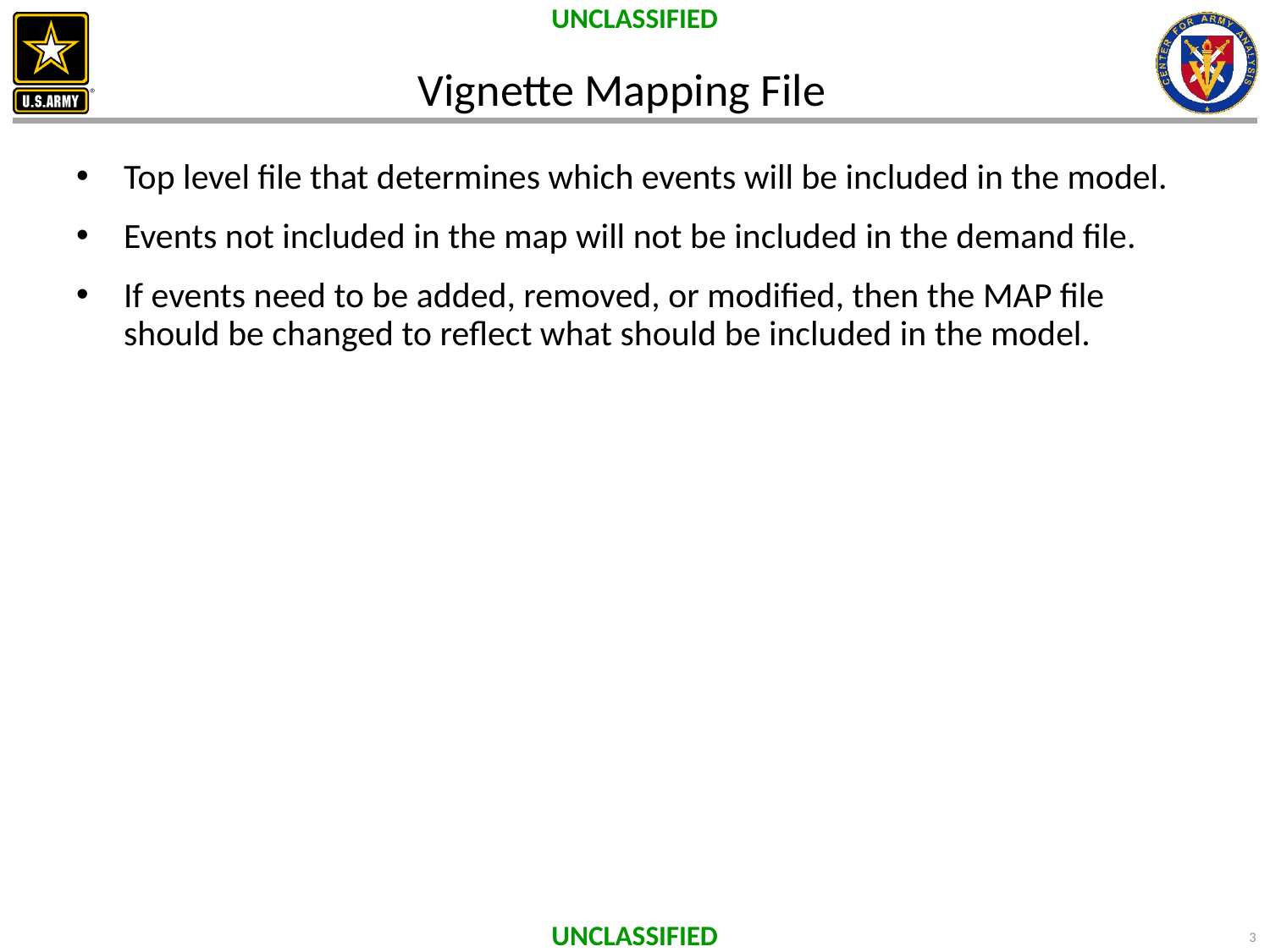

# Vignette Mapping File
Top level file that determines which events will be included in the model.
Events not included in the map will not be included in the demand file.
If events need to be added, removed, or modified, then the MAP file should be changed to reflect what should be included in the model.

3